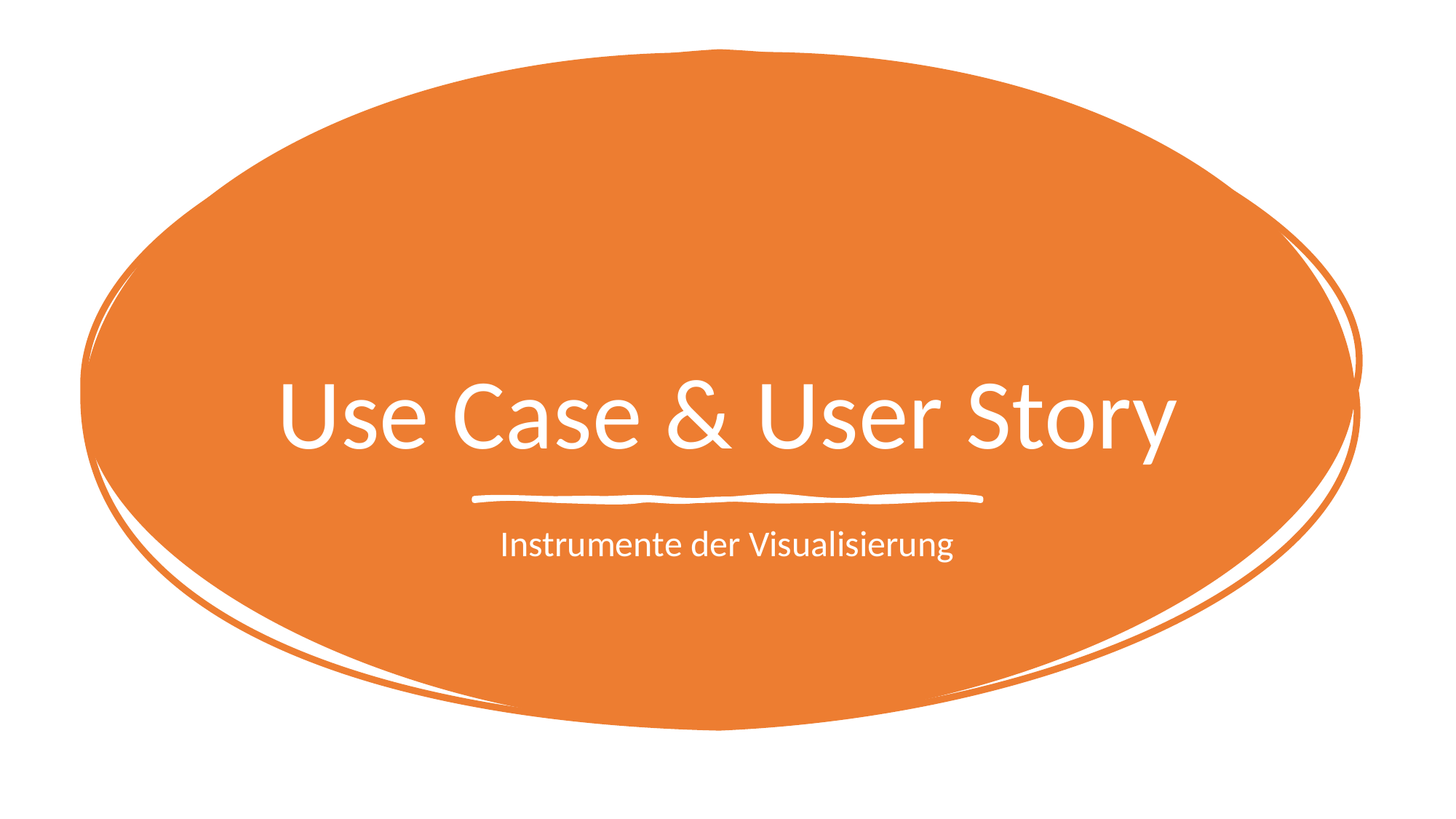

# Use Case & User Story

Instrumente der Visualisierung